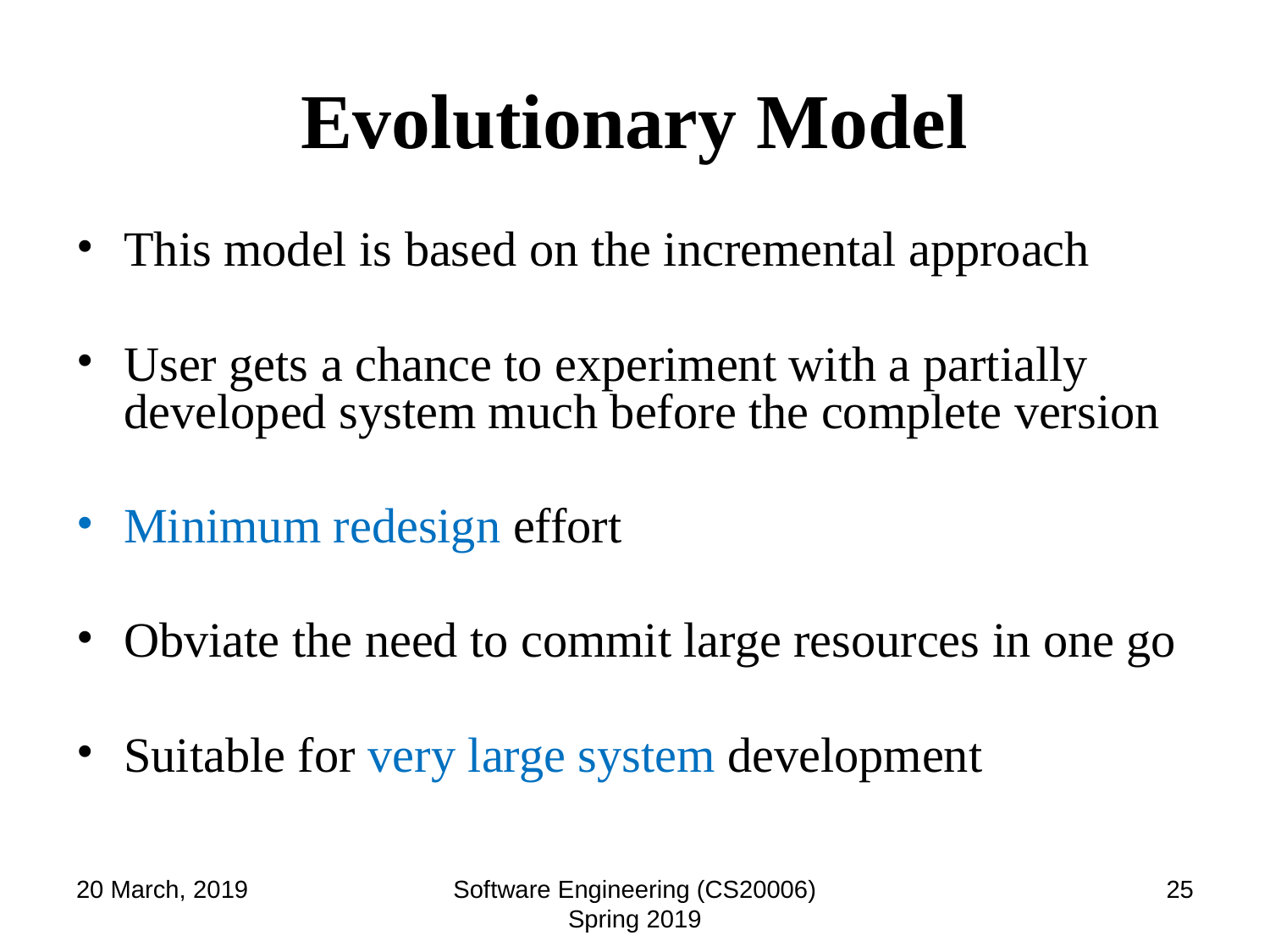

# Evolutionary Model
This model is based on the incremental approach

User gets a chance to experiment with a partially developed system much before the complete version

Minimum redesign effort

Obviate the need to commit large resources in one go

Suitable for very large system development
20 March, 2019
Software Engineering (CS20006) Spring 2019
25